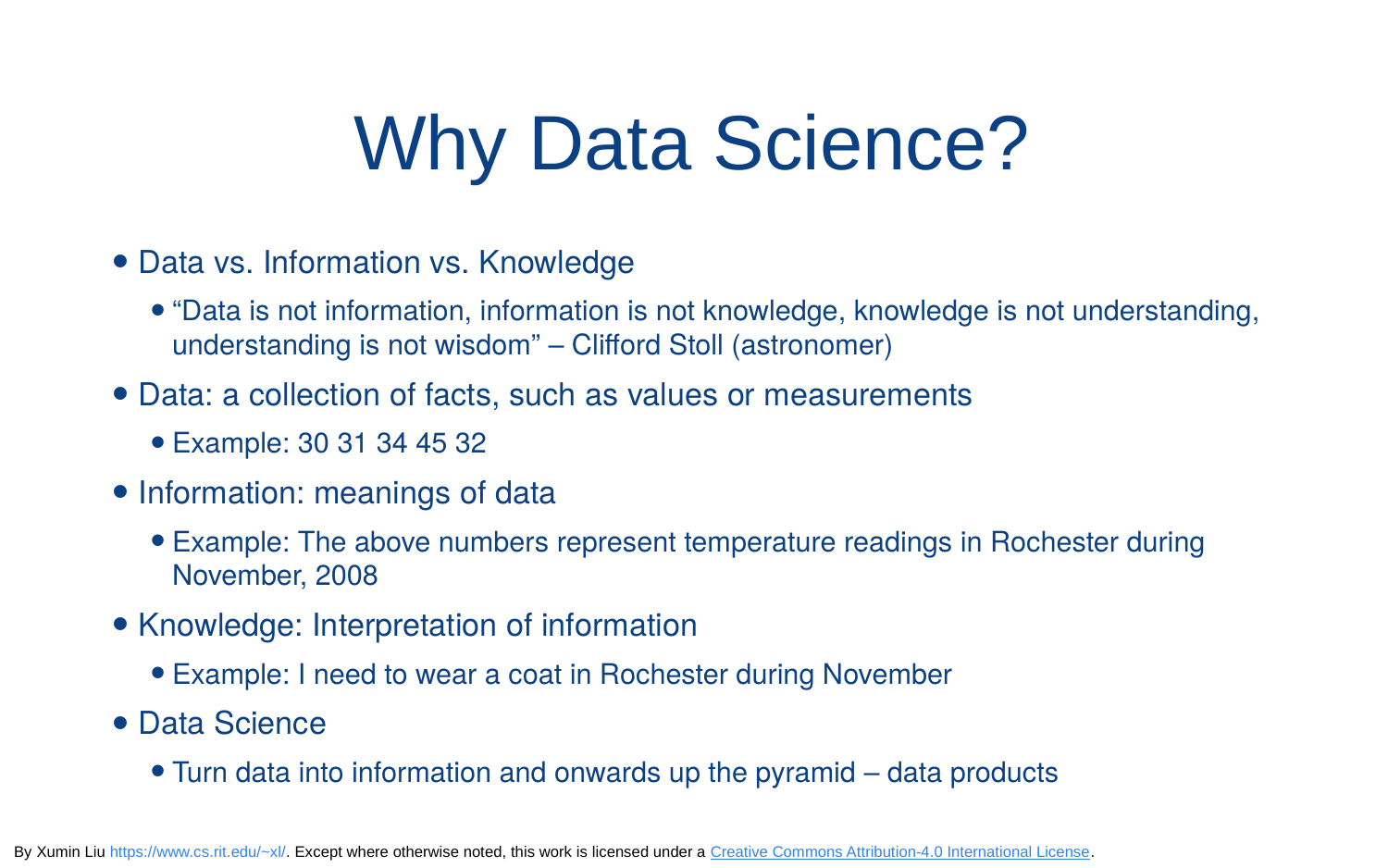

# Why Data Science?
Data vs. Information vs. Knowledge
“Data is not information, information is not knowledge, knowledge is not understanding, understanding is not wisdom” – Clifford Stoll (astronomer)
Data: a collection of facts, such as values or measurements
Example: 30 31 34 45 32
Information: meanings of data
Example: The above numbers represent temperature readings in Rochester during November, 2008
Knowledge: Interpretation of information
Example: I need to wear a coat in Rochester during November
Data Science
Turn data into information and onwards up the pyramid – data products